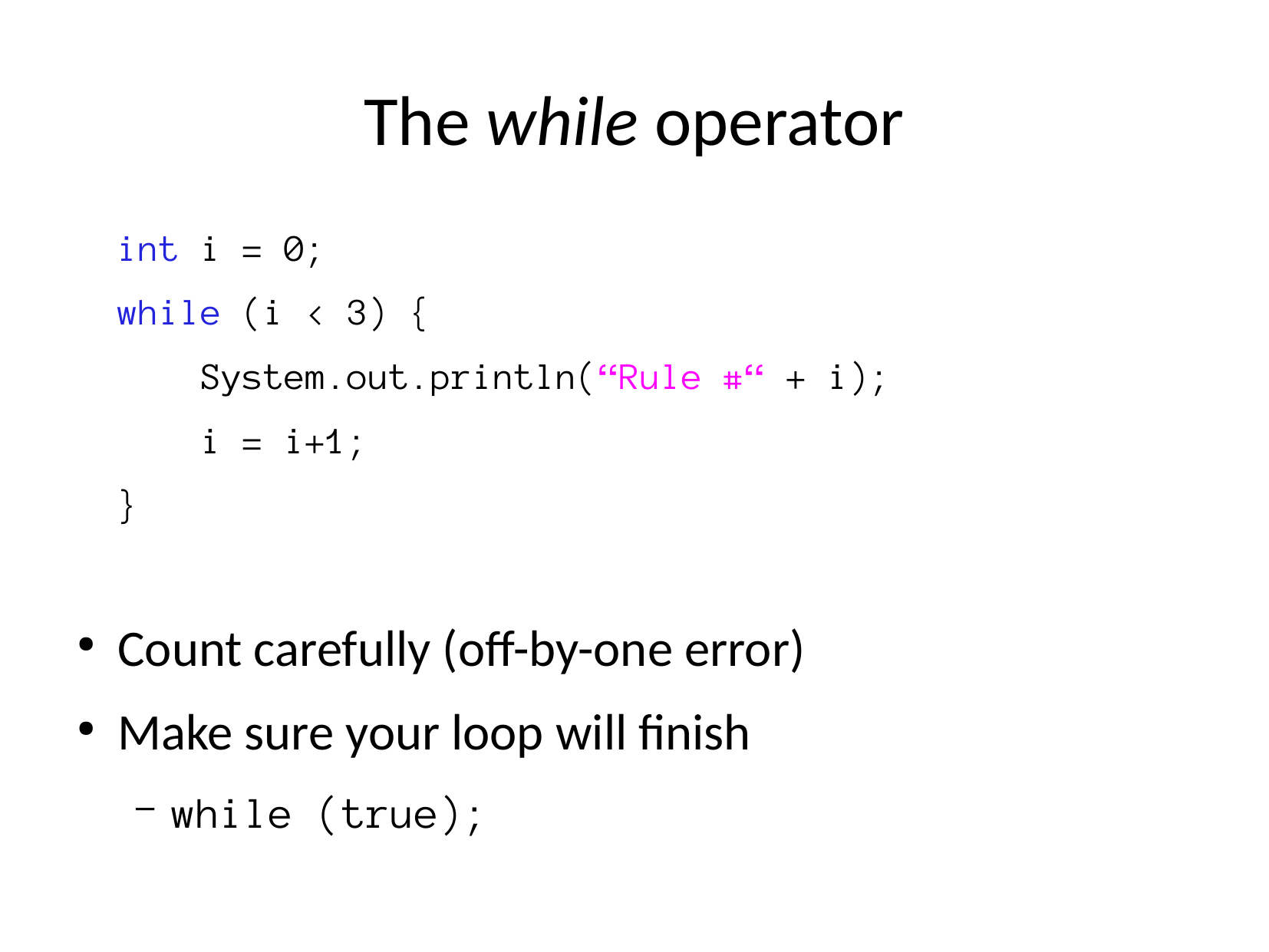

# The while operator
int i = 0;
while (i < 3) {
    System.out.println(“Rule #“ + i);
    i = i+1;
}

Count carefully (off-by-one error)
Make sure your loop will finish
while (true);